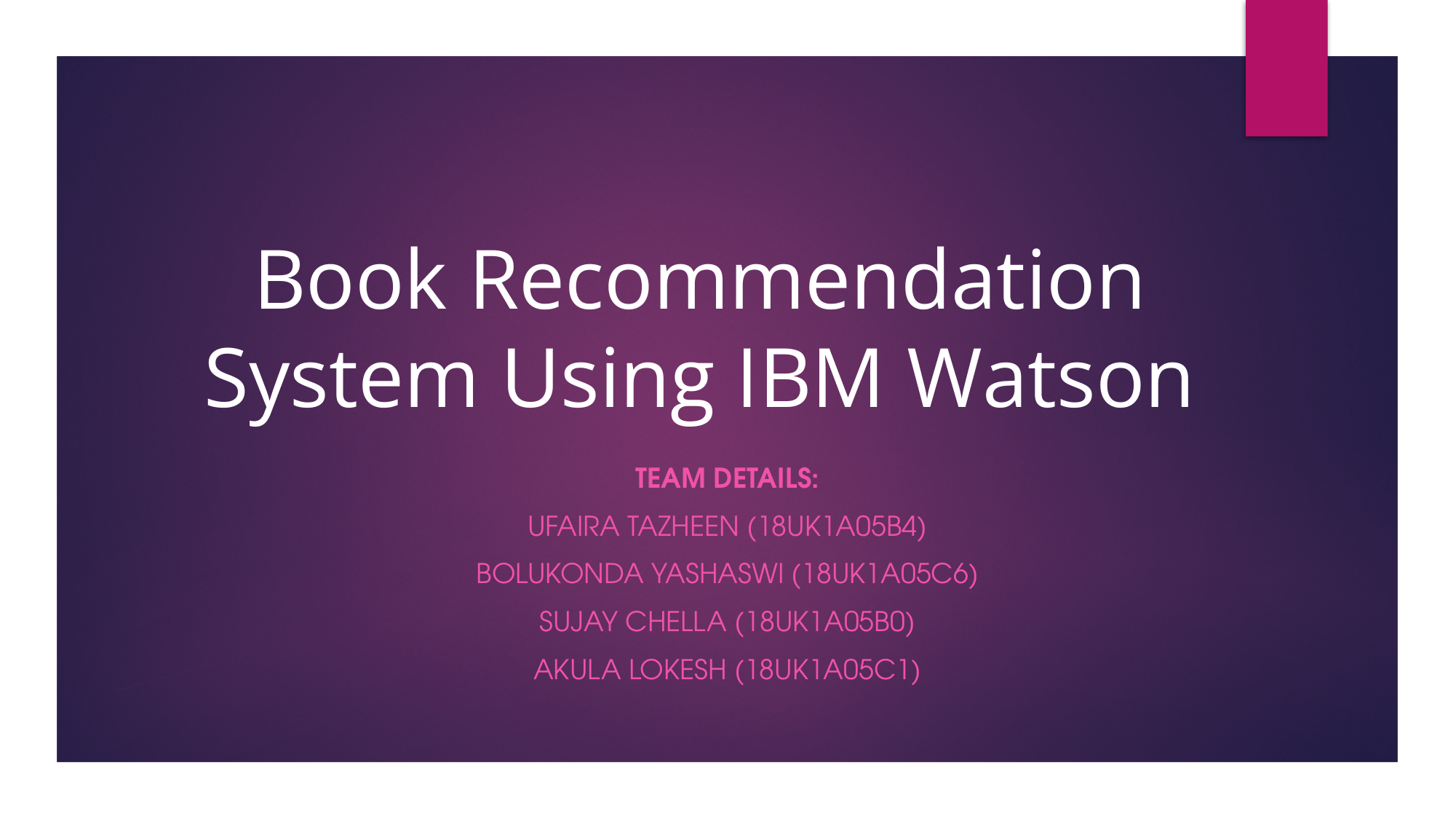

# Book Recommendation System Using IBM Watson
TEAM DETAILS:
UFAIRA TAZHEEN (18UK1A05B4)
BOLUKONDA YASHASWI (18UK1A05C6)
SUJAY CHELLA (18UK1A05B0)
AKULA LOKESH (18UK1A05C1)